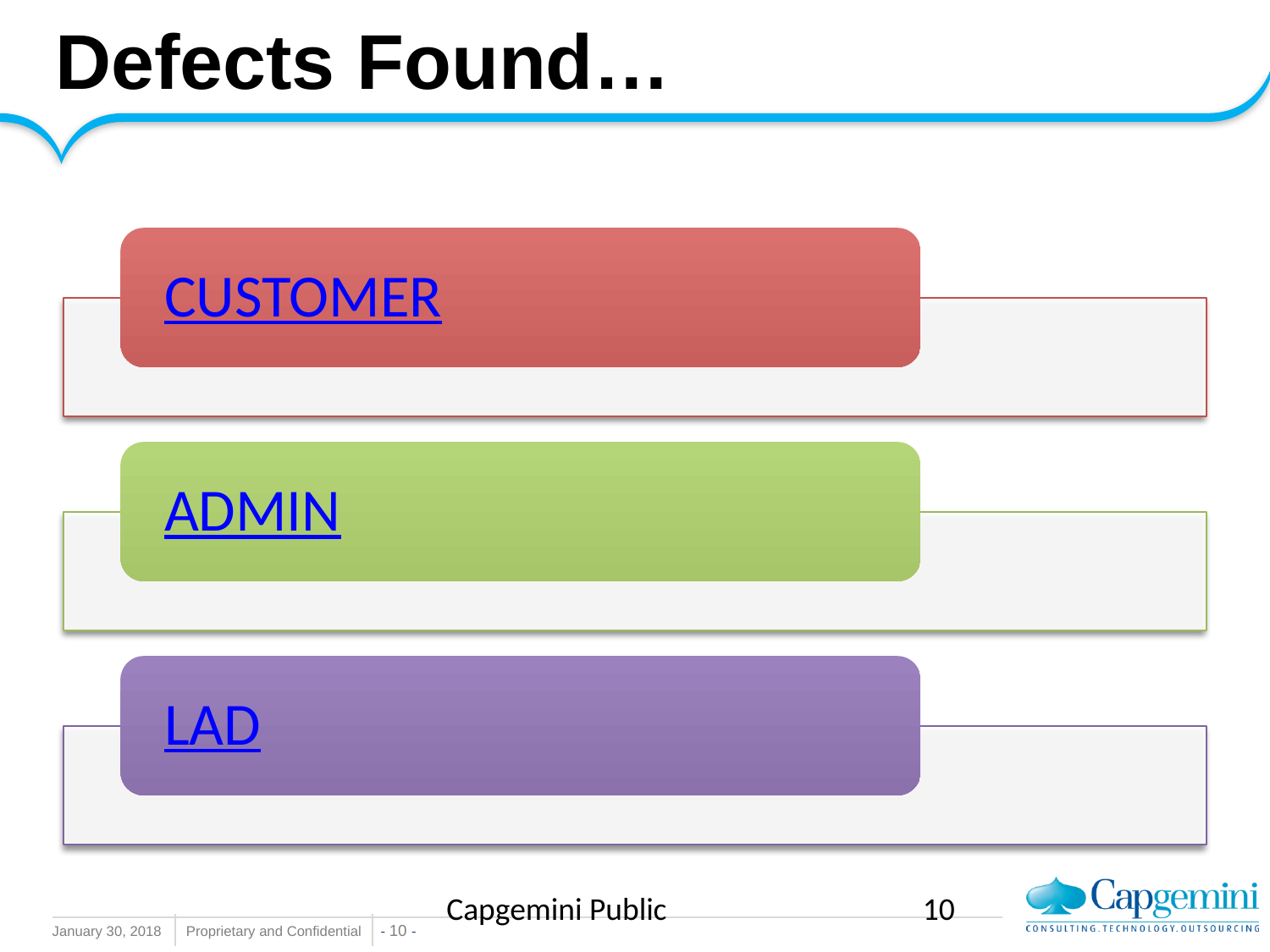

# Defects Found…
CUSTOMER
ADMIN
LAD
Capgemini Public
10